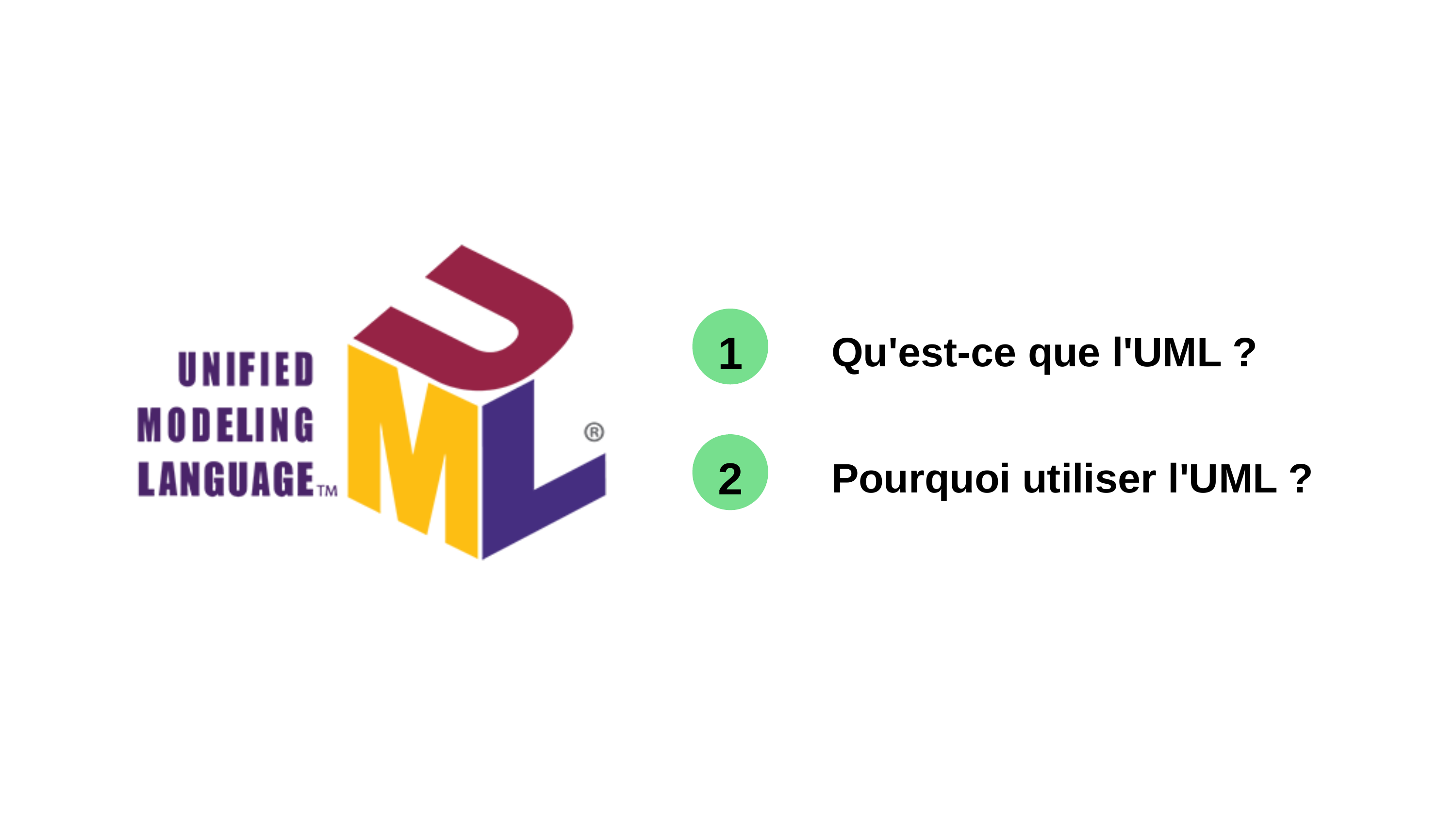

Qu'est-ce que l'UML ?
1

Pourquoi utiliser l'UML ?
2